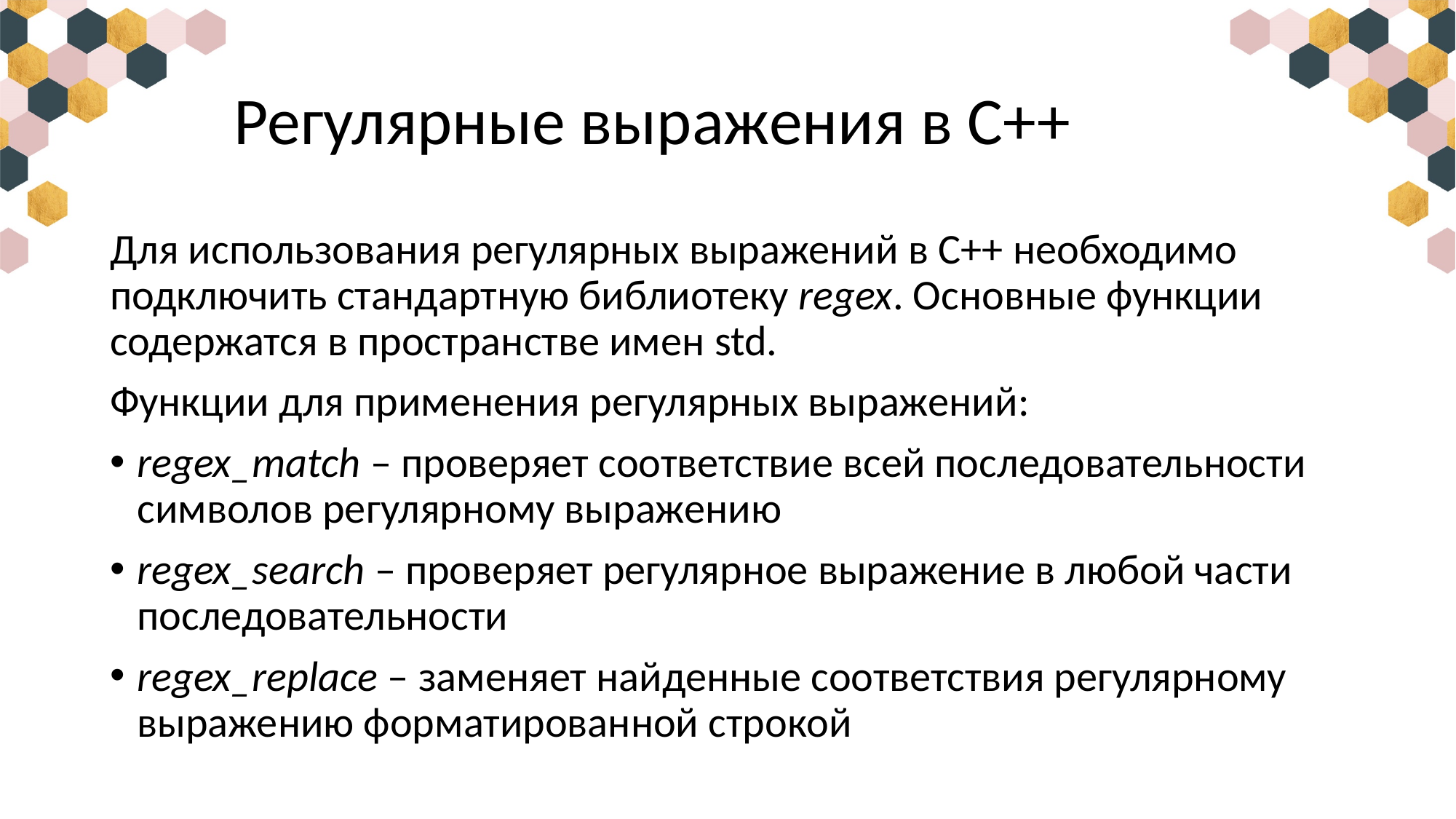

# Регулярные выражения в С++
Для использования регулярных выражений в С++ необходимо подключить стандартную библиотеку regex. Основные функции содержатся в пространстве имен std.
Функции для применения регулярных выражений:
regex_match – проверяет соответствие всей последовательности символов регулярному выражению
regex_search – проверяет регулярное выражение в любой части последовательности
regex_replace – заменяет найденные соответствия регулярному выражению форматированной строкой